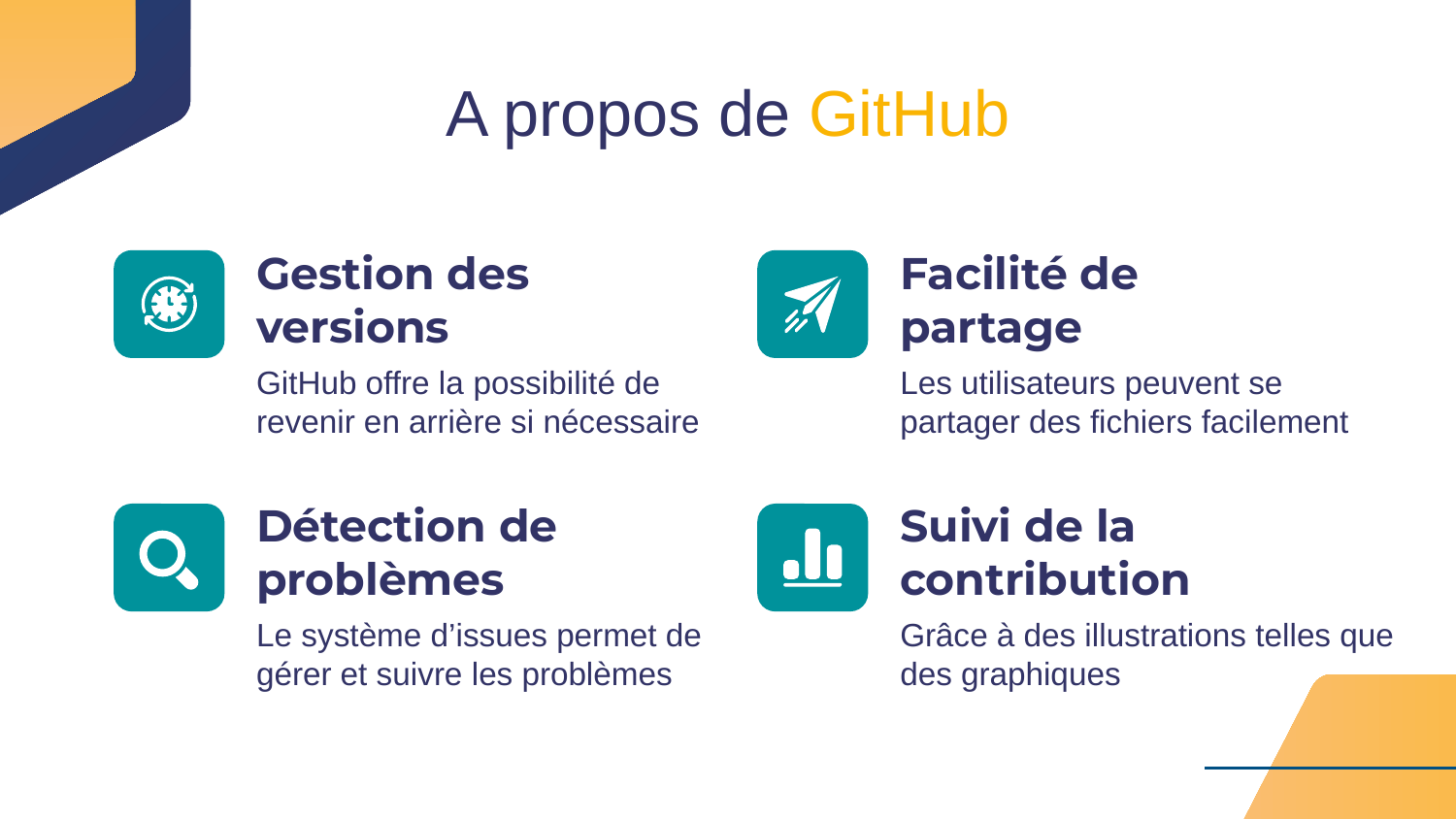

A propos de GitHub

# Gestion des versions
Facilité de partage

GitHub offre la possibilité de revenir en arrière si nécessaire
Les utilisateurs peuvent se partager des fichiers facilement

Détection de problèmes
Suivi de la contribution

Grâce à des illustrations telles que des graphiques
Le système d’issues permet de gérer et suivre les problèmes